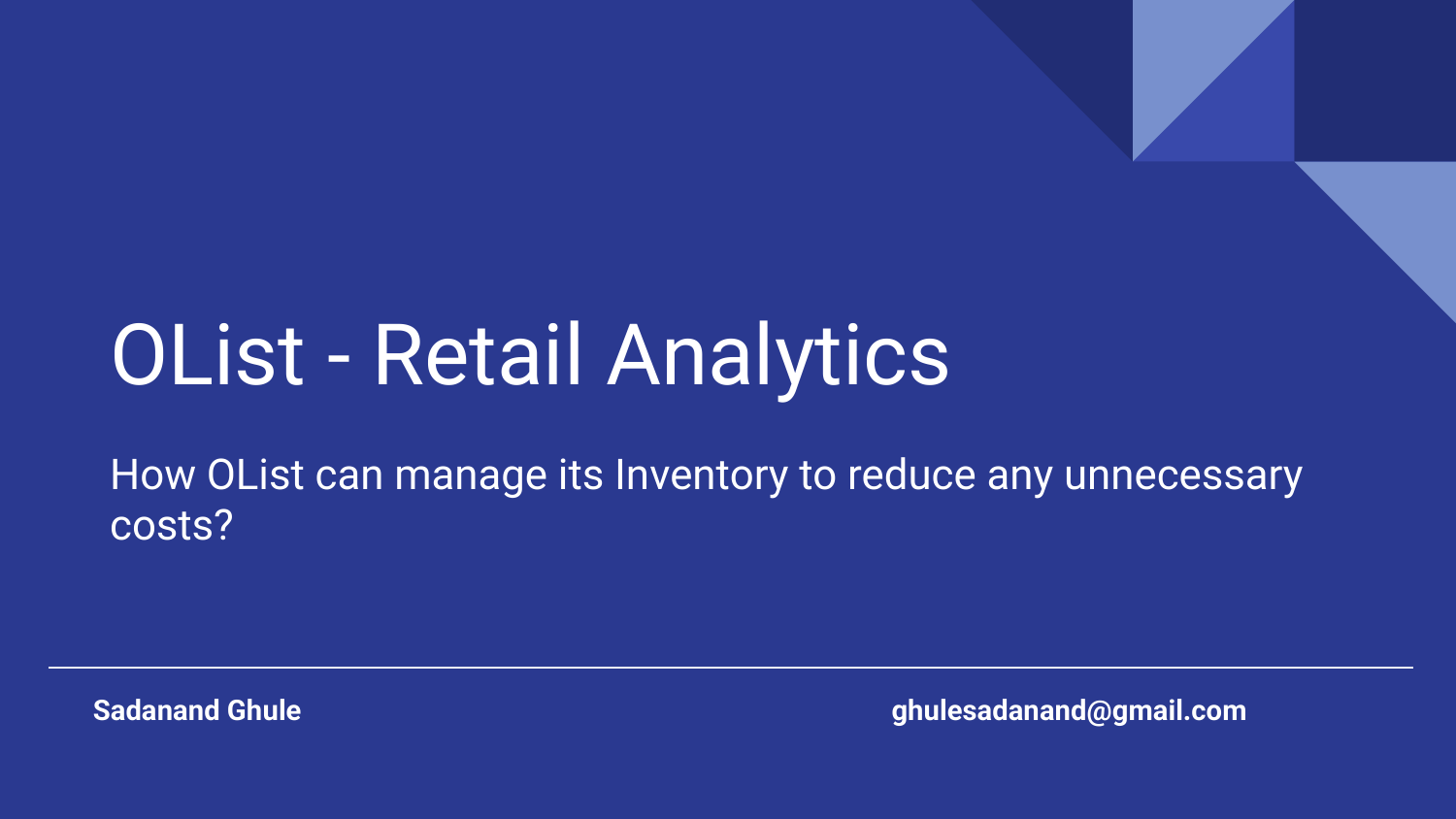

# OList - Retail Analytics
How OList can manage its Inventory to reduce any unnecessary costs?
Sadanand Ghule
ghulesadanand@gmail.com